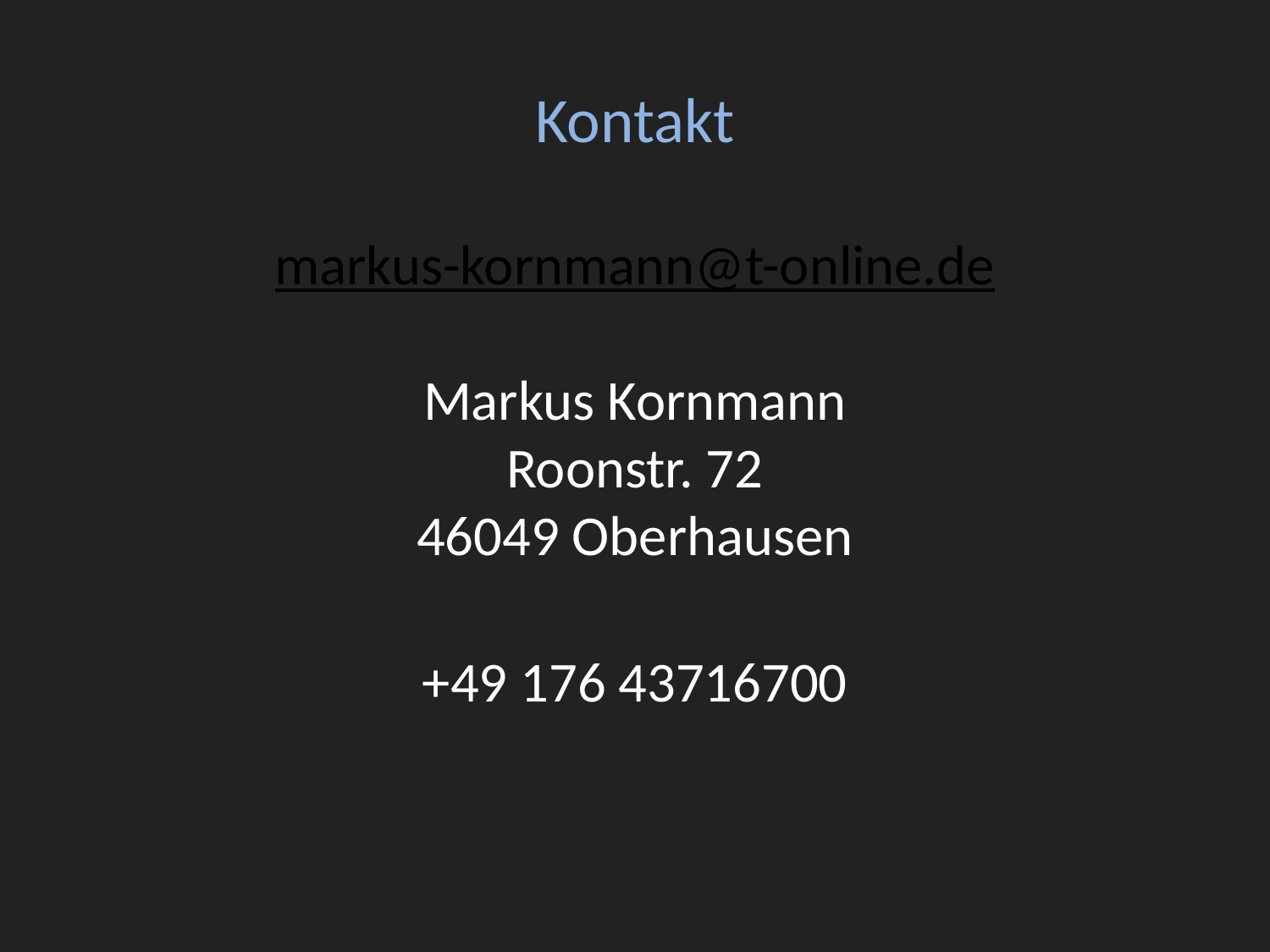

# Kontakt
markus-kornmann@t-online.de
Markus Kornmann
Roonstr. 72
46049 Oberhausen
+49 176 43716700